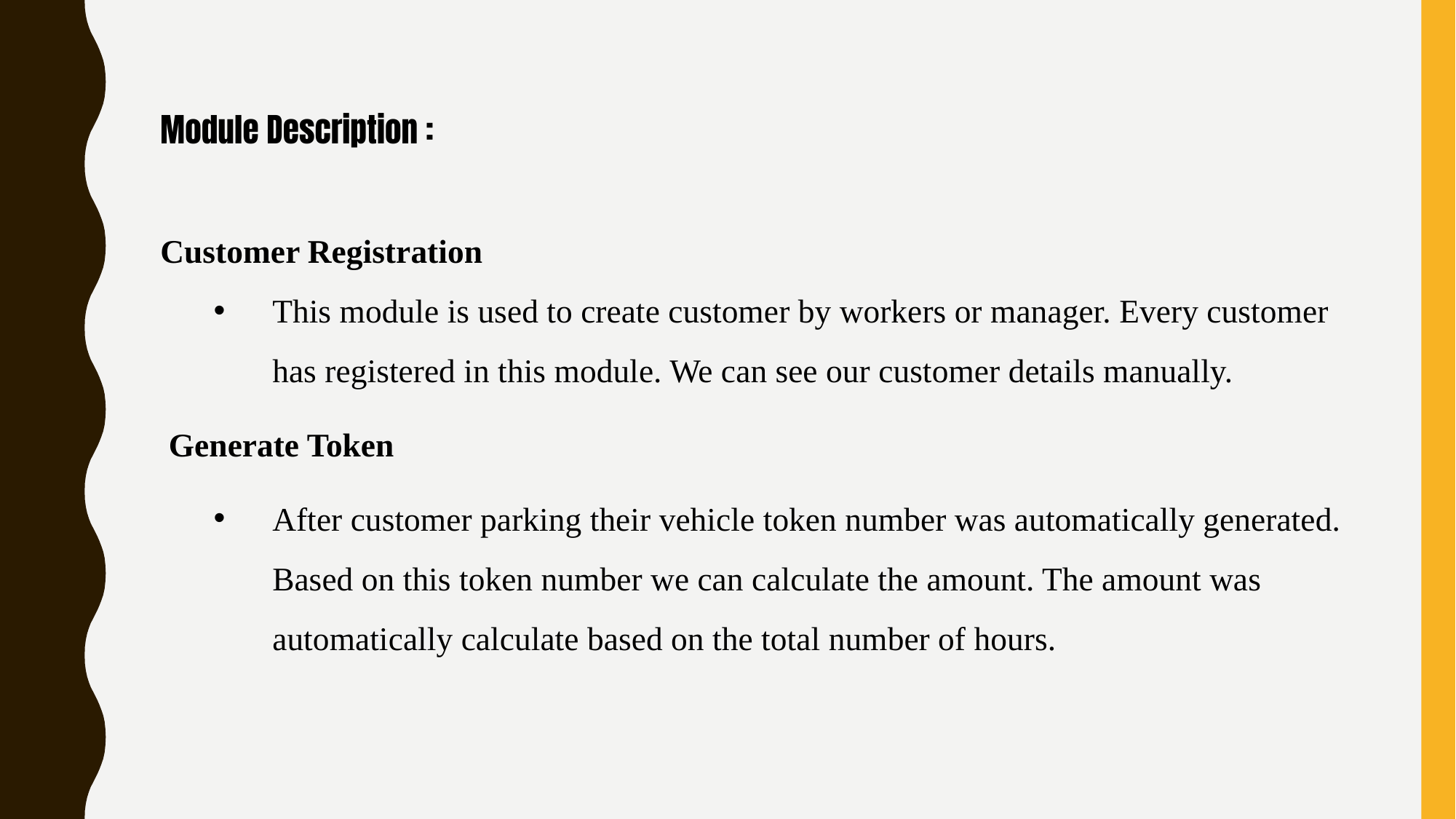

Module Description :

Customer Registration
This module is used to create customer by workers or manager. Every customer has registered in this module. We can see our customer details manually.
 Generate Token
After customer parking their vehicle token number was automatically generated. Based on this token number we can calculate the amount. The amount was automatically calculate based on the total number of hours.